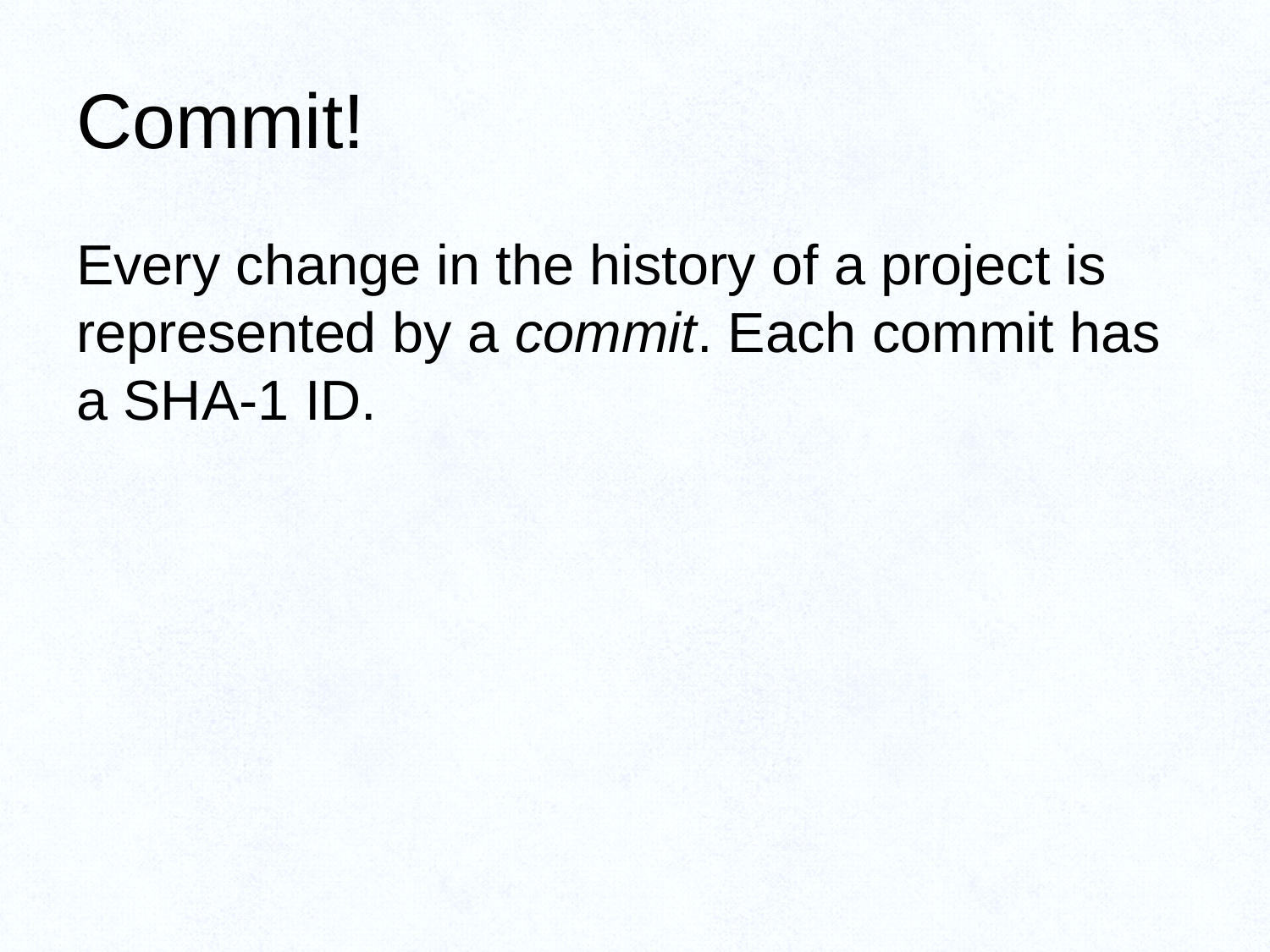

# Commit!
Every change in the history of a project is represented by a commit. Each commit has a SHA-1 ID.